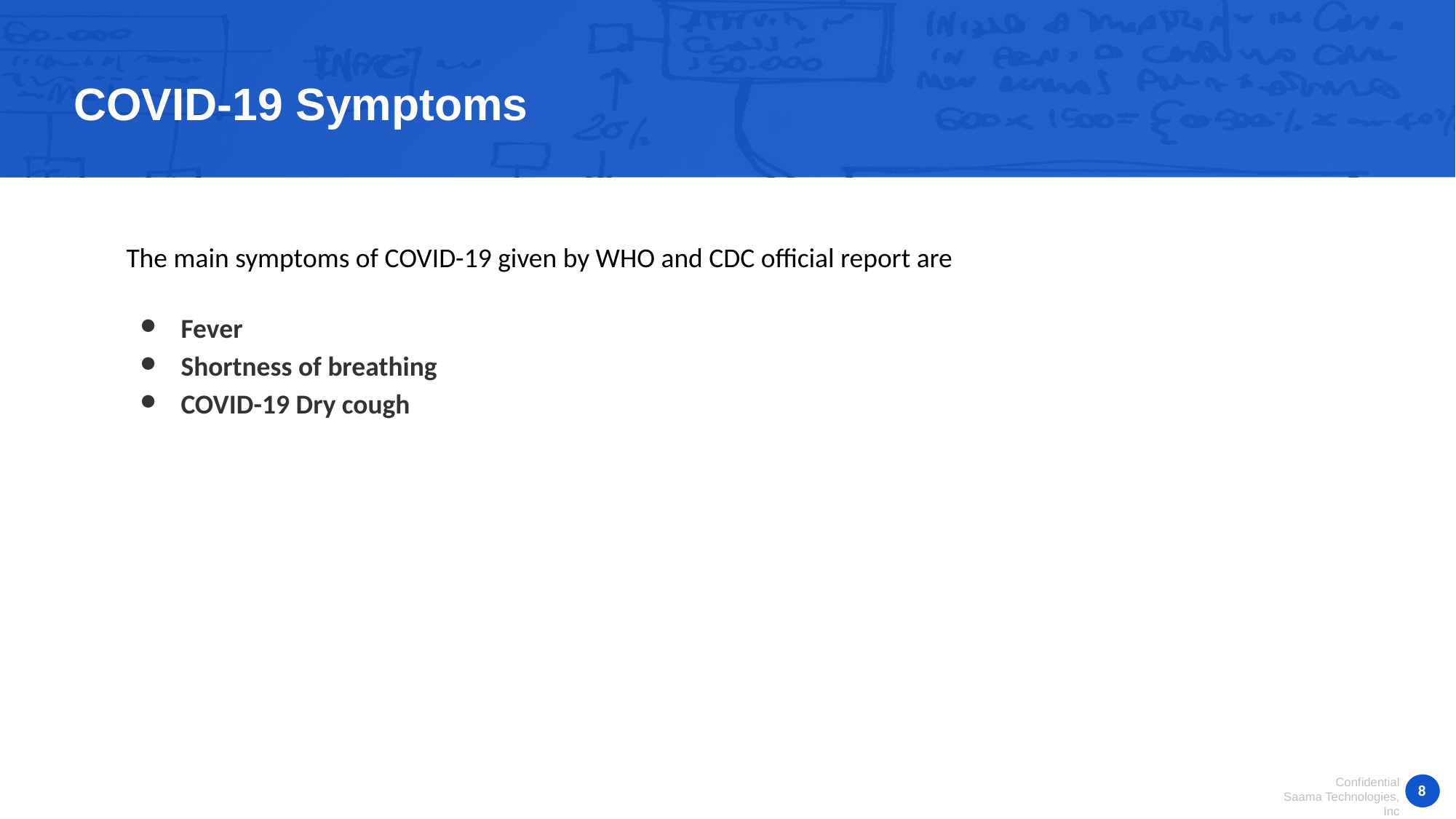

COVID-19 Symptoms

The main symptoms of COVID-19 given by WHO and CDC official report are
Fever
Shortness of breathing
COVID-19 Dry cough
8